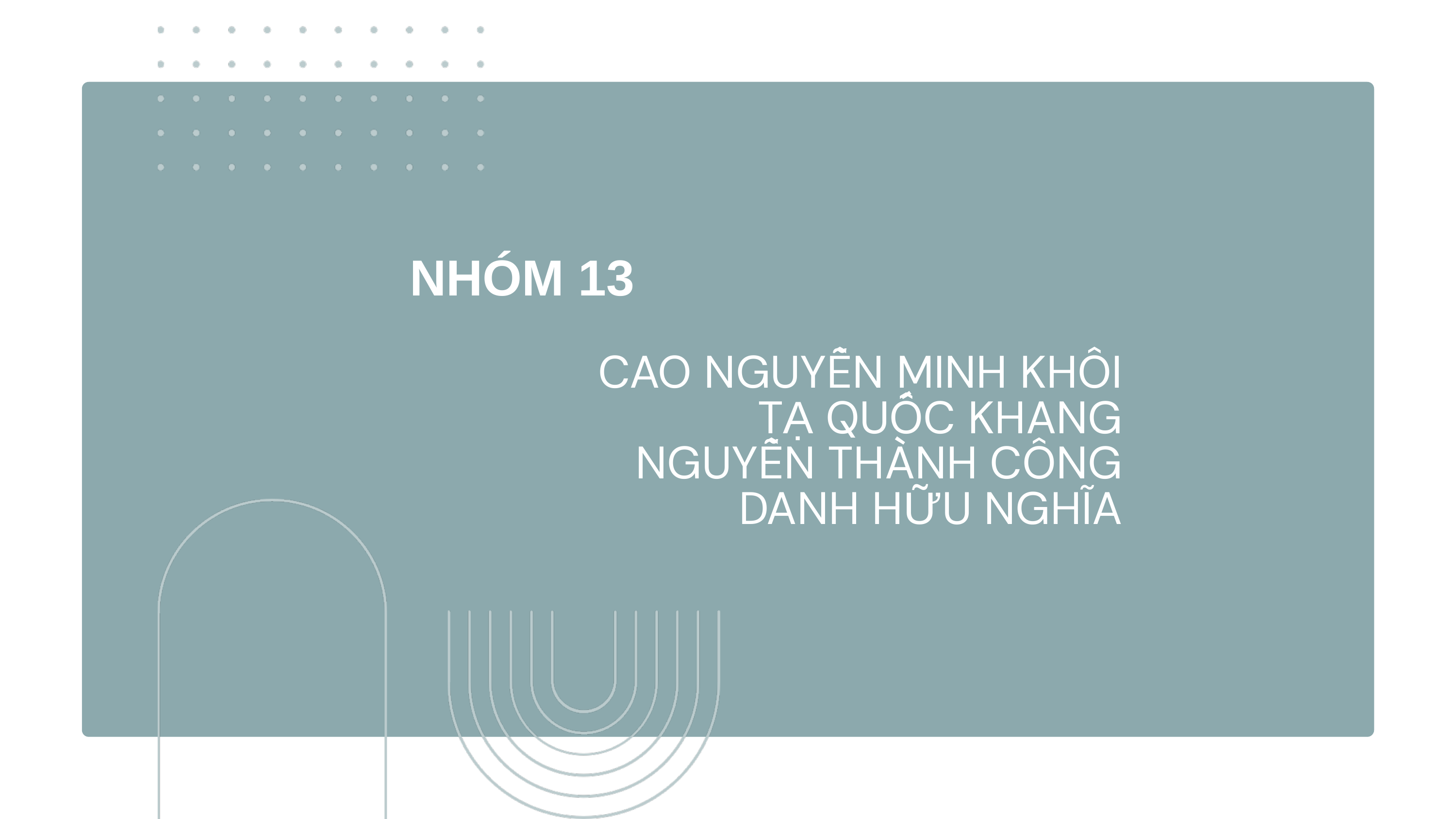

NHÓM 13

CAO NGUYỄN MINH KHÔI
TẠ QUỐC KHANG
NGUYỄN THÀNH CÔNG
DANH HỮU NGHĨA